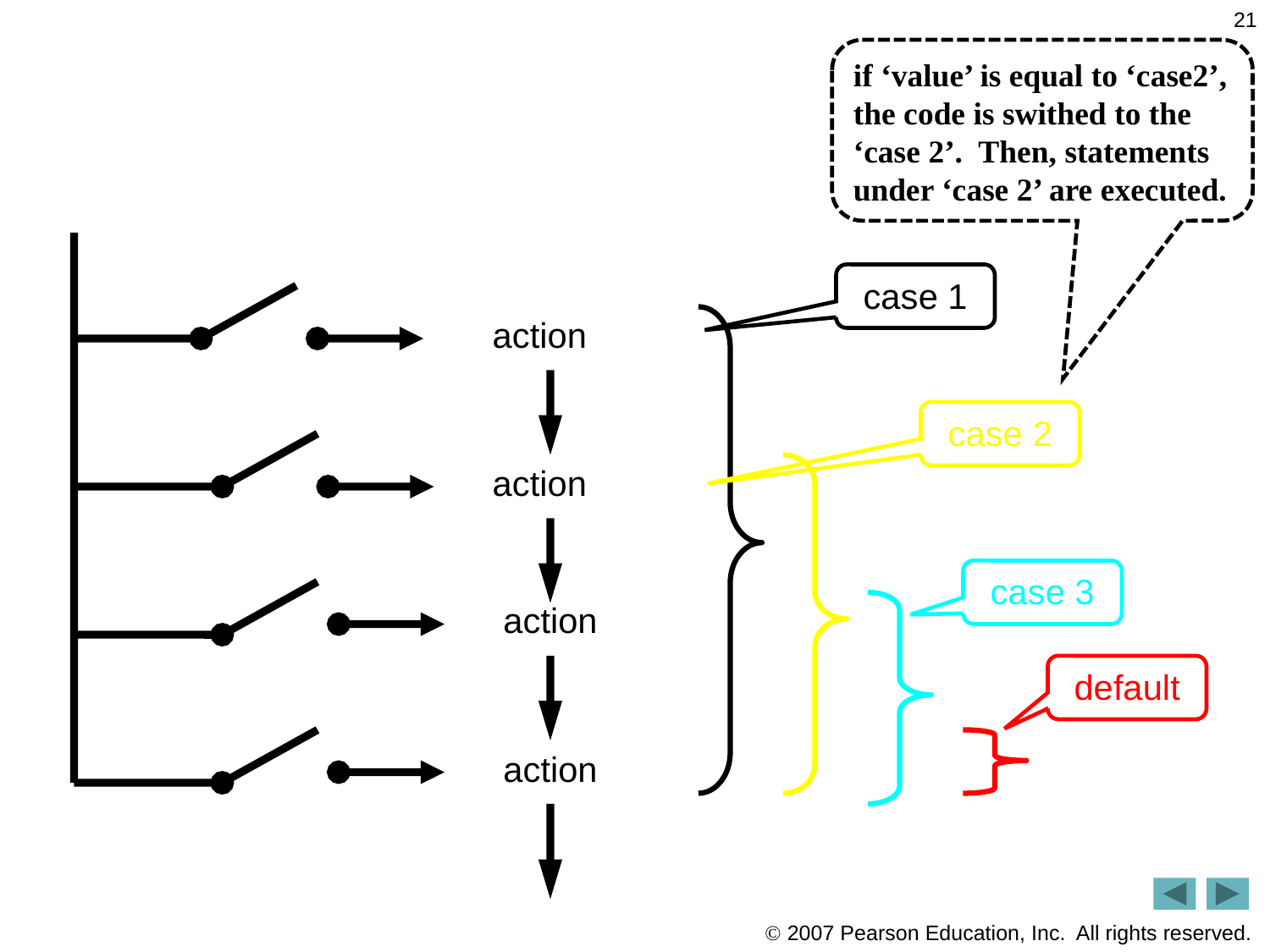

21
if ‘value’ is equal to ‘case2’, the code is swithed to the  ‘case 2’.  Then, statements under ‘case 2’ are executed.

case 1

action

case 2

action

case 3

action

default

action